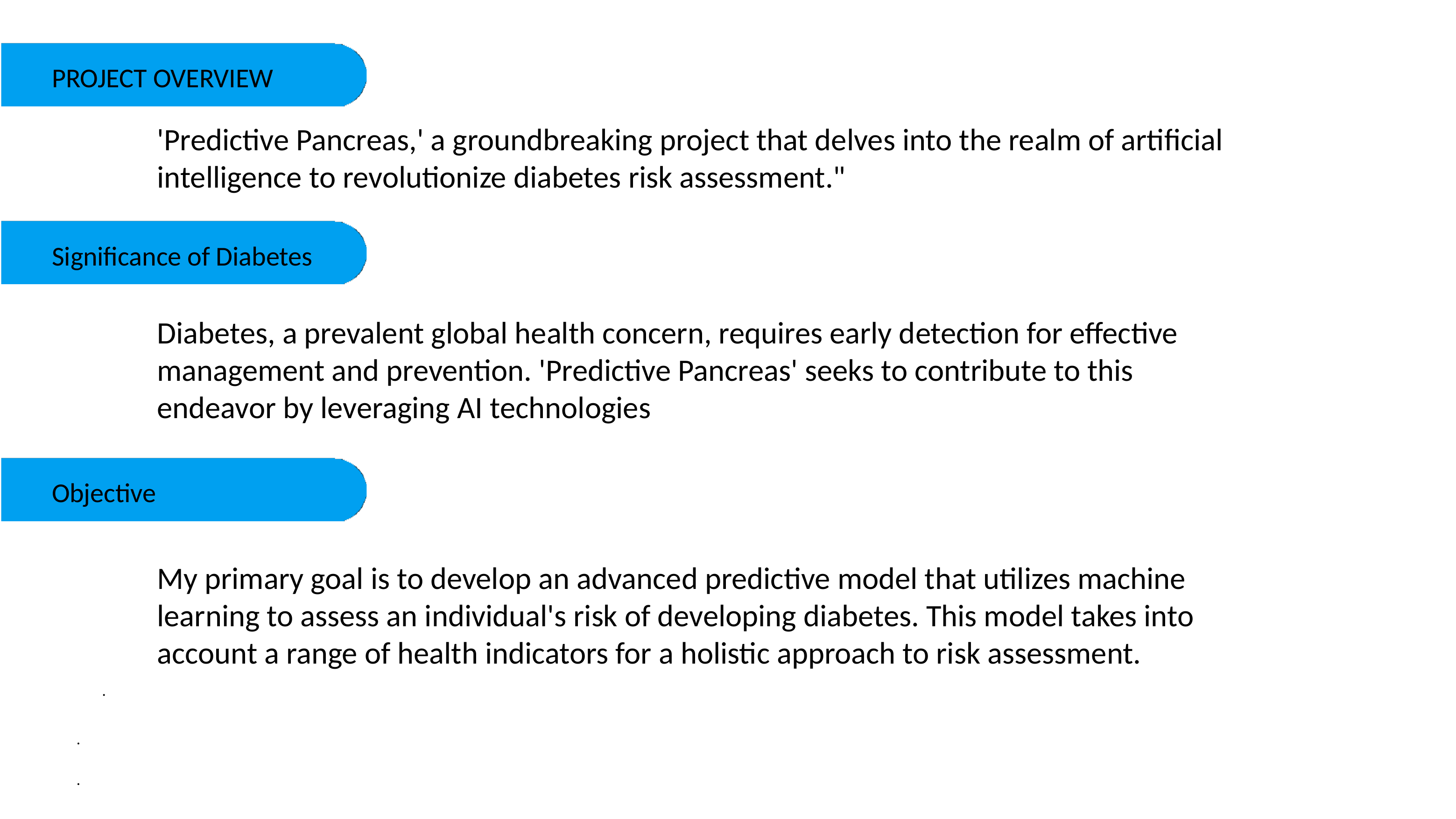

PROJECT OVERVIEW
'Predictive Pancreas,' a groundbreaking project that delves into the realm of artificial intelligence to revolutionize diabetes risk assessment."

Significance of Diabetes
Diabetes, a prevalent global health concern, requires early detection for effective management and prevention. 'Predictive Pancreas' seeks to contribute to this endeavor by leveraging AI technologies

Objective
My primary goal is to develop an advanced predictive model that utilizes machine learning to assess an individual's risk of developing diabetes. This model takes into account a range of health indicators for a holistic approach to risk assessment.
.
.
.
.